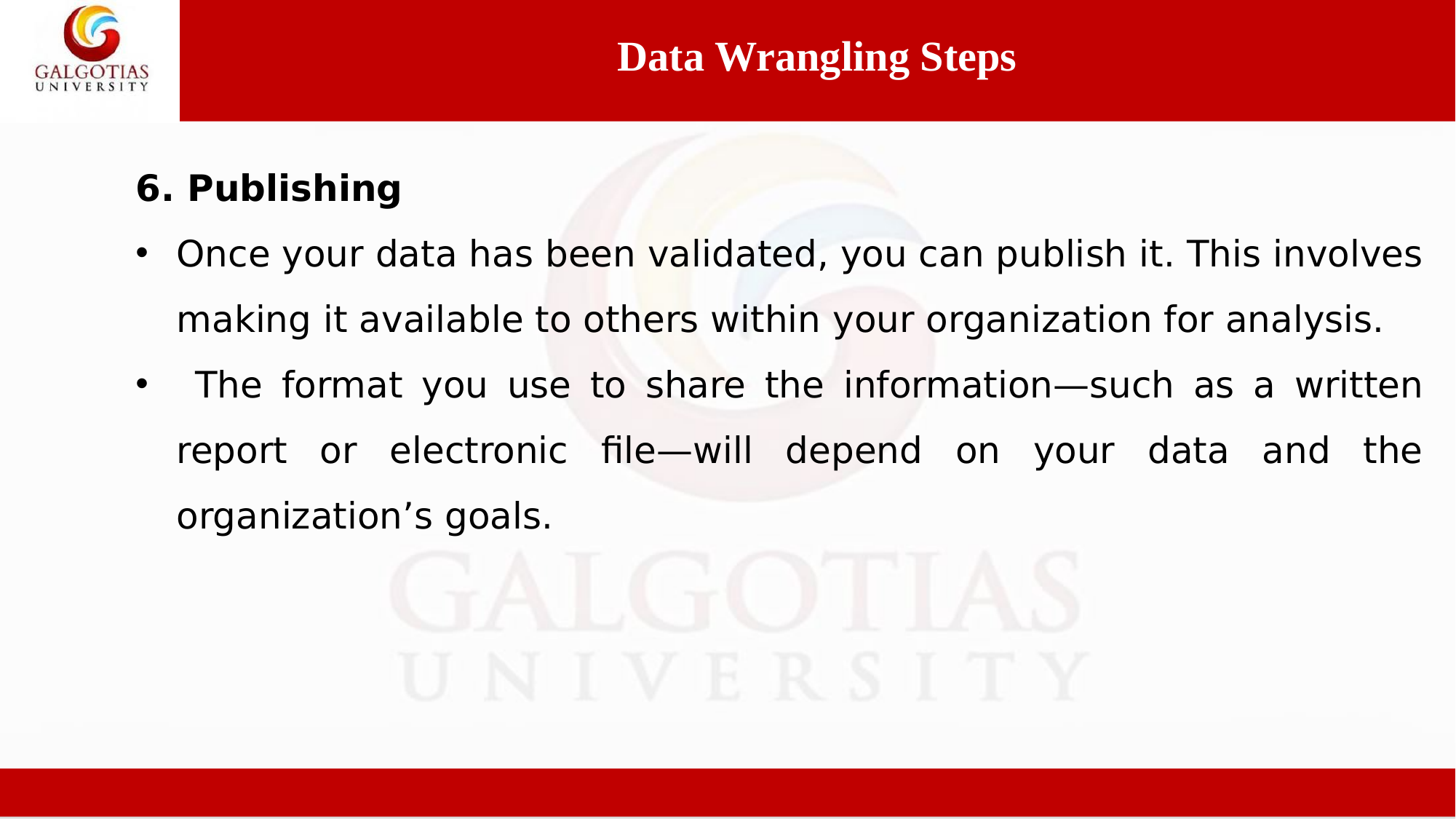

Data Wrangling Steps
6. Publishing
Once your data has been validated, you can publish it. This involves making it available to others within your organization for analysis.
 The format you use to share the information—such as a written report or electronic file—will depend on your data and the organization’s goals.